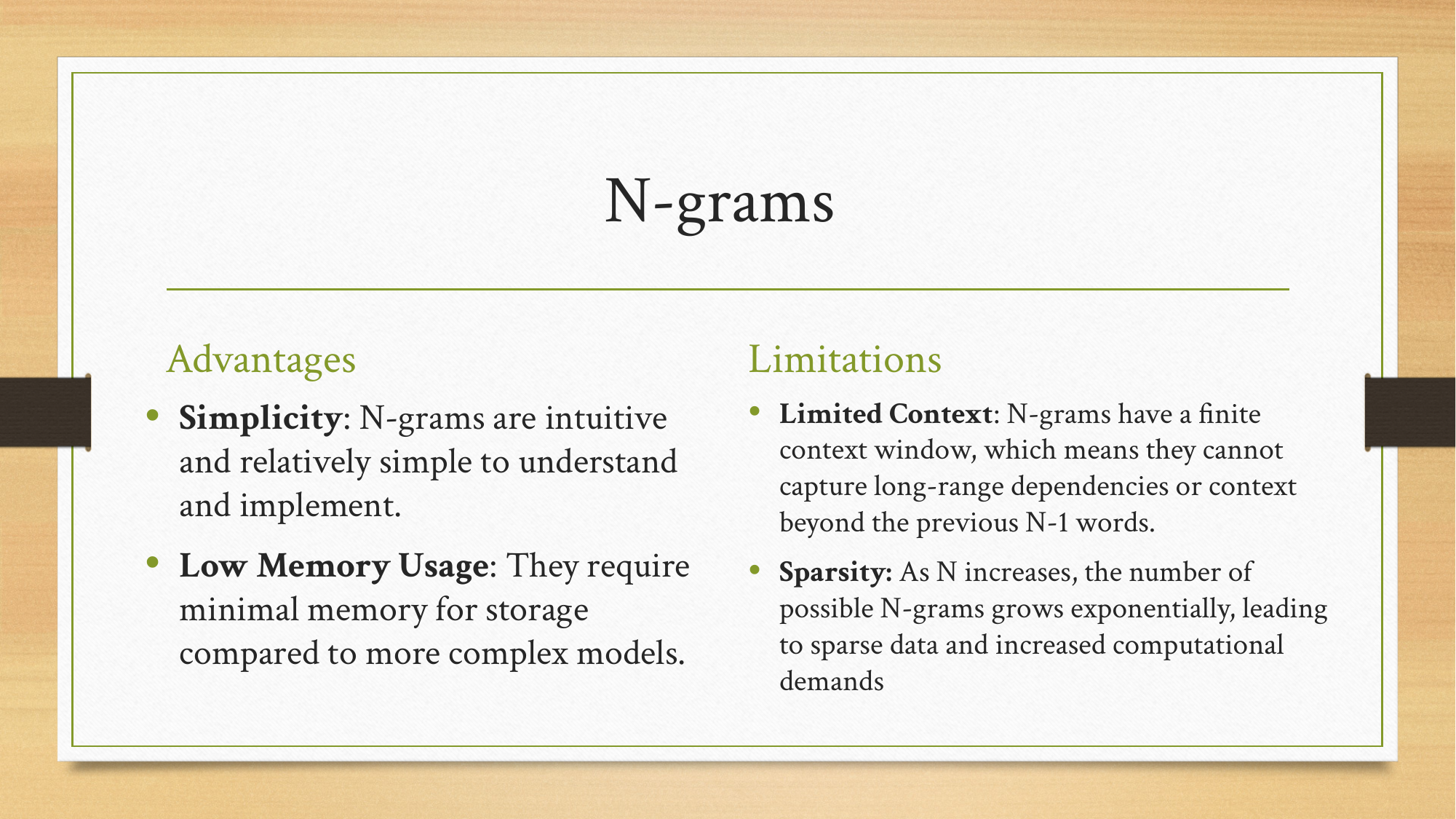

# N-grams
Advantages
Limitations
Simplicity: N-grams are intuitive and relatively simple to understand and implement.
Low Memory Usage: They require minimal memory for storage compared to more complex models.

Limited Context: N-grams have a finite context window, which means they cannot capture long-range dependencies or context beyond the previous N-1 words.
Sparsity: As N increases, the number of possible N-grams grows exponentially, leading to sparse data and increased computational demands